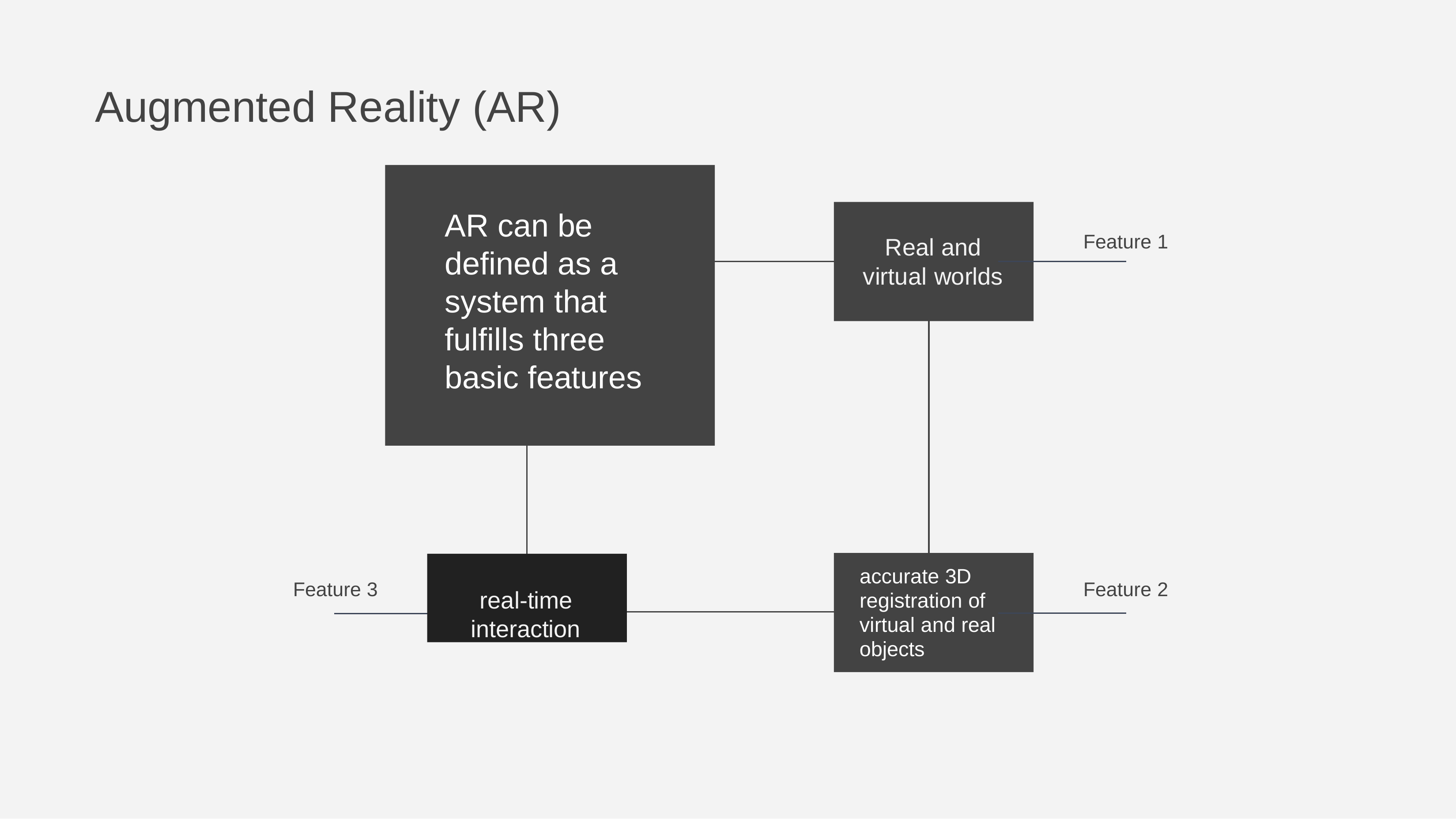

# Augmented Reality (AR)

AR can be defined as a
Feature 1
Real and
virtual worlds
system that fulfills three basic features

real-time interaction
accurate 3D registration of
Feature 3
Feature 2
virtual and real objects